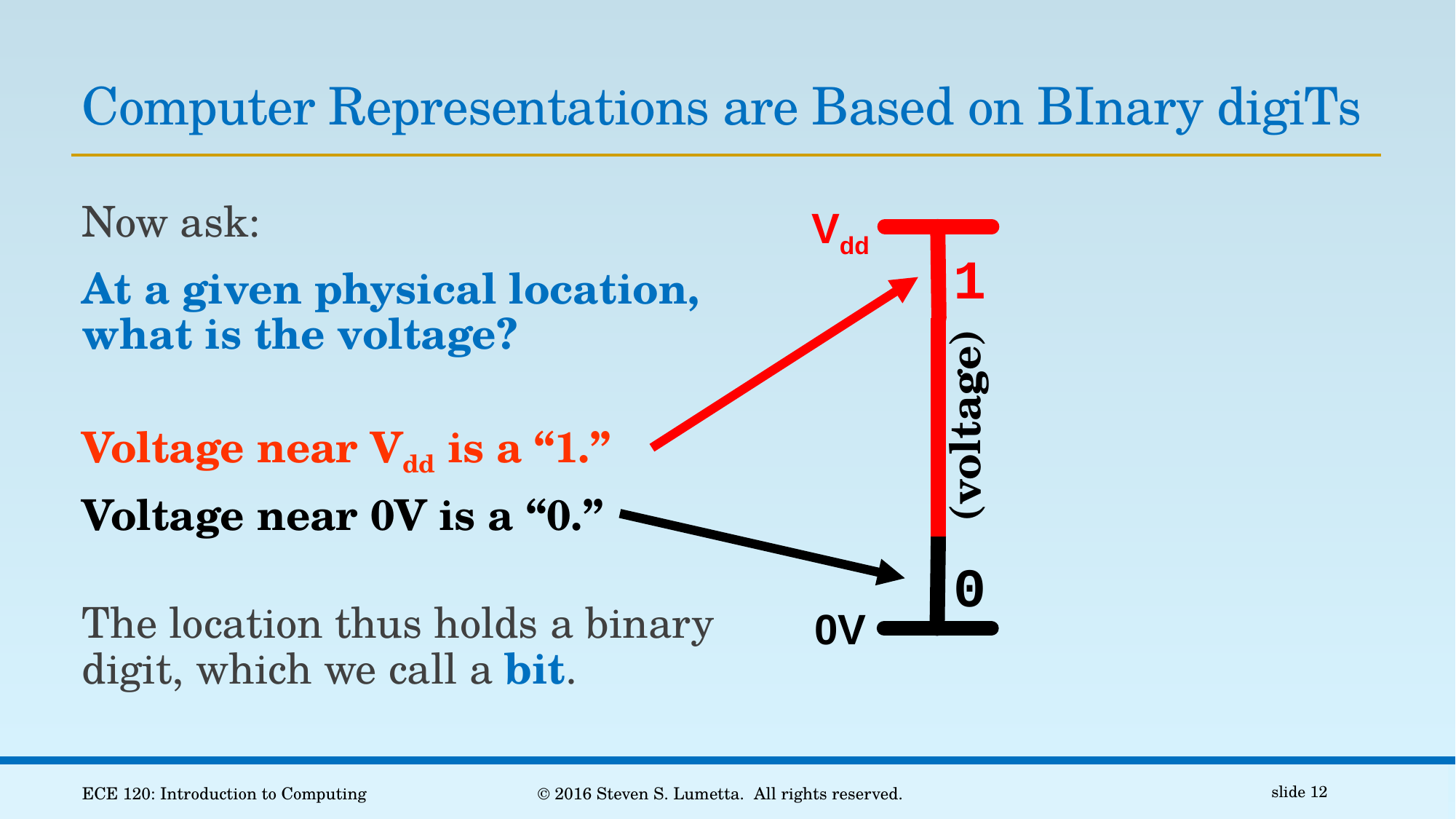

# Computer Representations are Based on BInary digiTs
Now ask:
At a given physical location,
what is the voltage?

Voltage near Vdd is a “1.”
Voltage near 0V is a “0.”

The location thus holds a binary
digit, which we call a bit.
Vdd
1
(voltage)
0
0V
ECE 120: Introduction to Computing
© 2016 Steven S. Lumetta.  All rights reserved.
slide 12